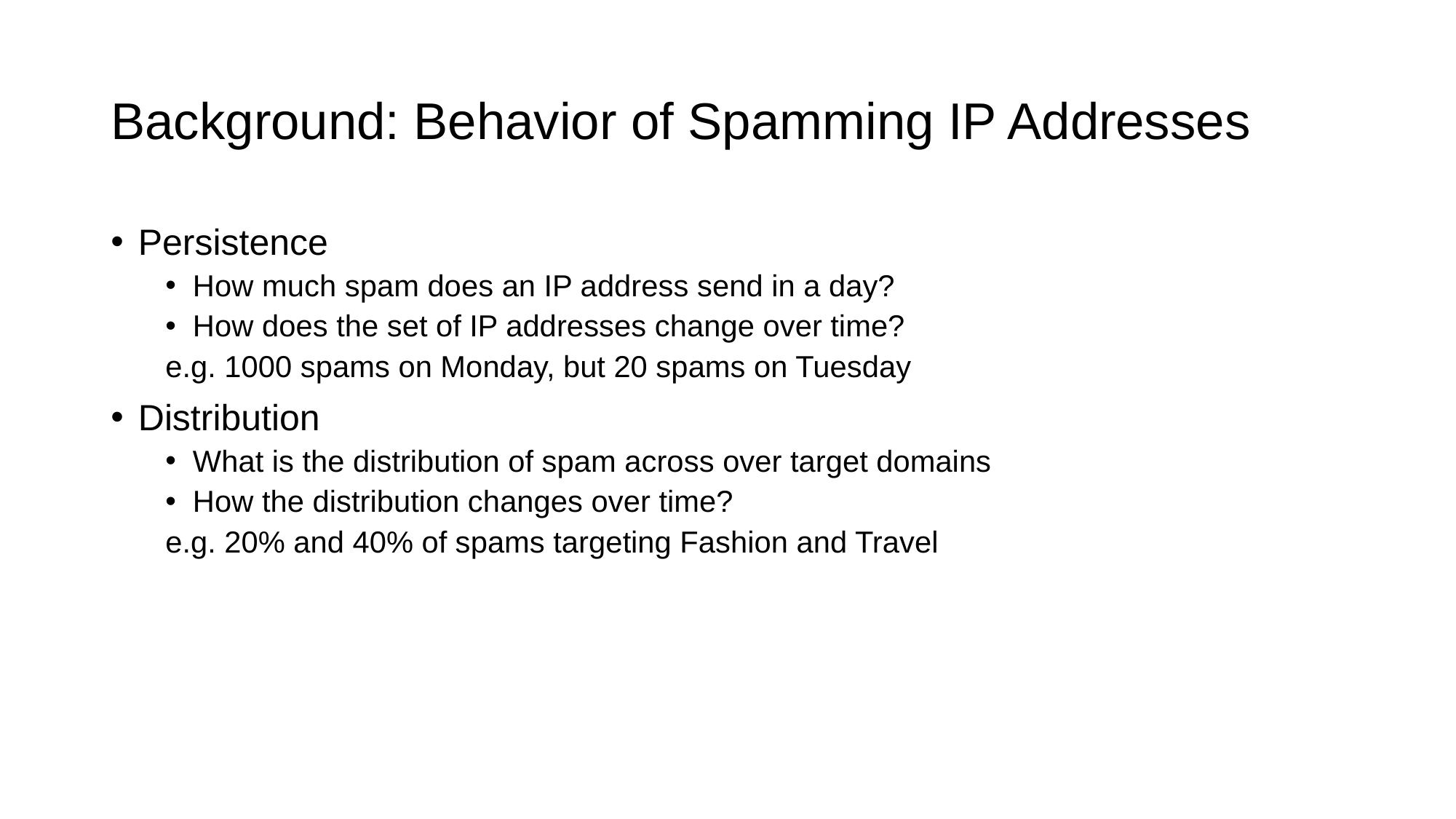

# Background: Behavior of Spamming IP Addresses
Persistence
How much spam does an IP address send in a day?
How does the set of IP addresses change over time?
e.g. 1000 spams on Monday, but 20 spams on Tuesday
Distribution
What is the distribution of spam across over target domains
How the distribution changes over time?
e.g. 20% and 40% of spams targeting Fashion and Travel